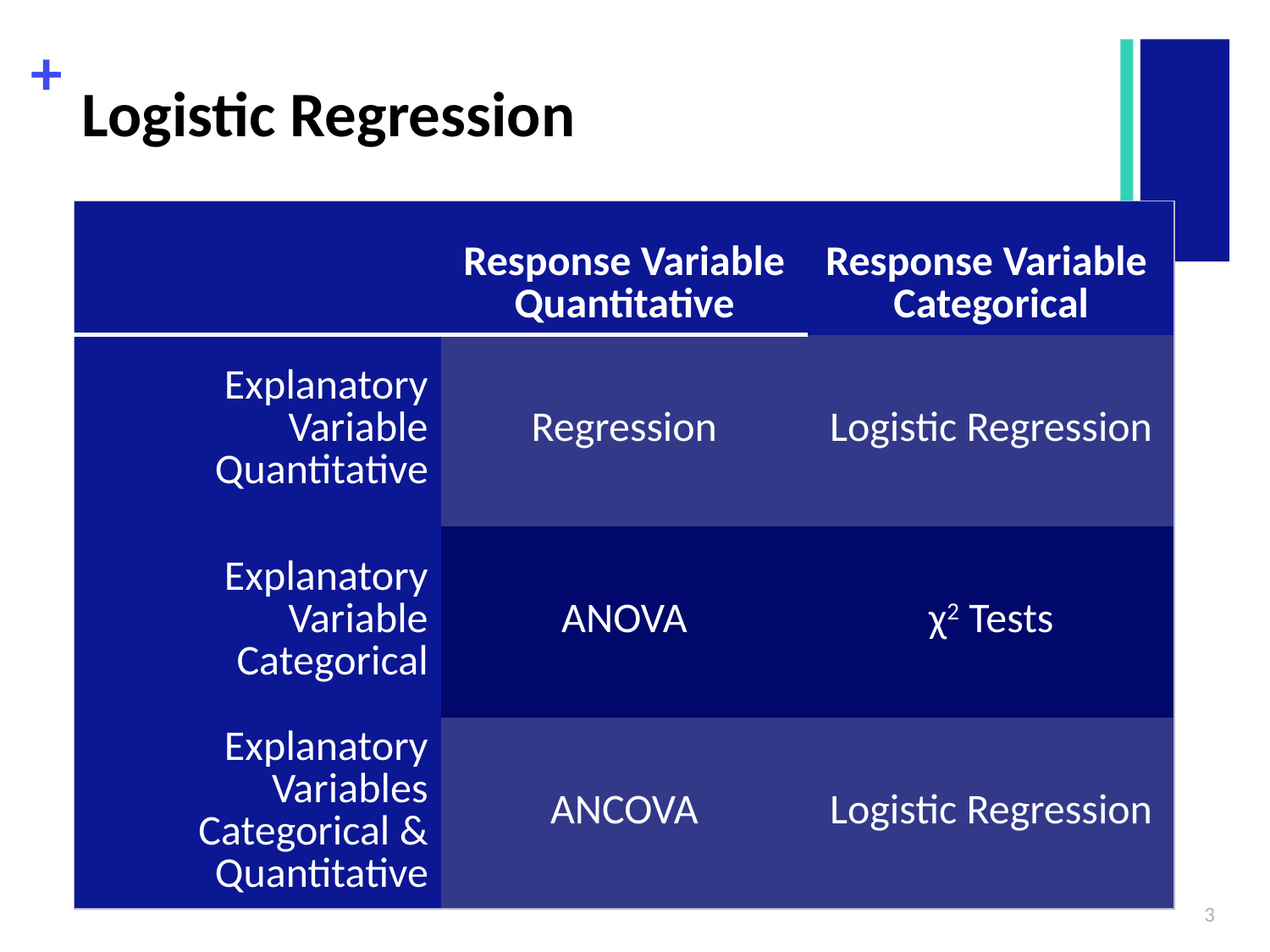

# Logistic Regression
|  | Response Variable Quantitative | Response Variable Categorical |
| --- | --- | --- |
| Explanatory Variable Quantitative | Regression | Logistic Regression |
| Explanatory Variable Categorical | ANOVA | χ2 Tests |
| Explanatory Variables Categorical & Quantitative | ANCOVA | Logistic Regression |
3